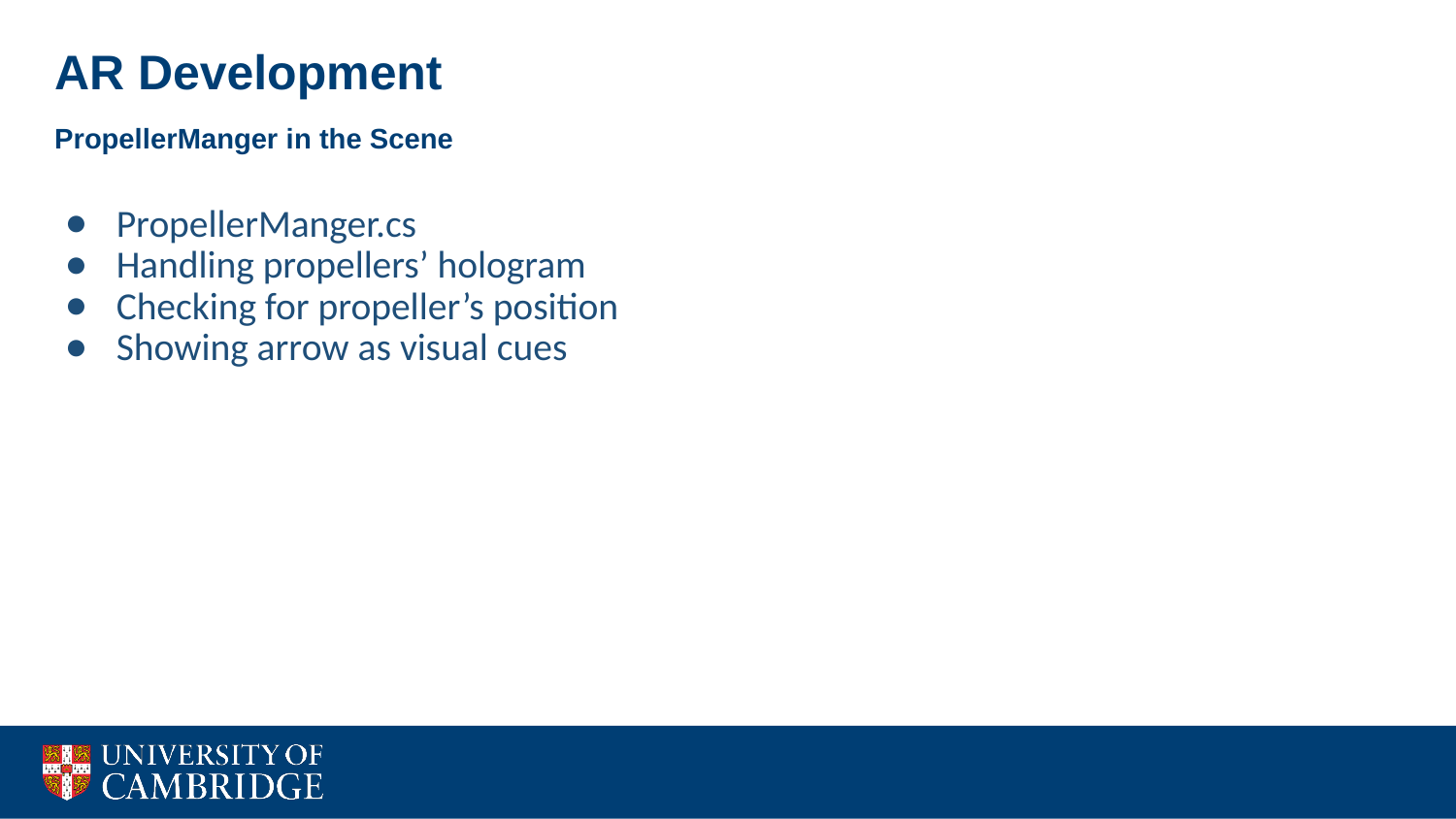

AR Development
PropellerManger in the Scene
PropellerManger.cs
Handling propellers’ hologram
Checking for propeller’s position
Showing arrow as visual cues